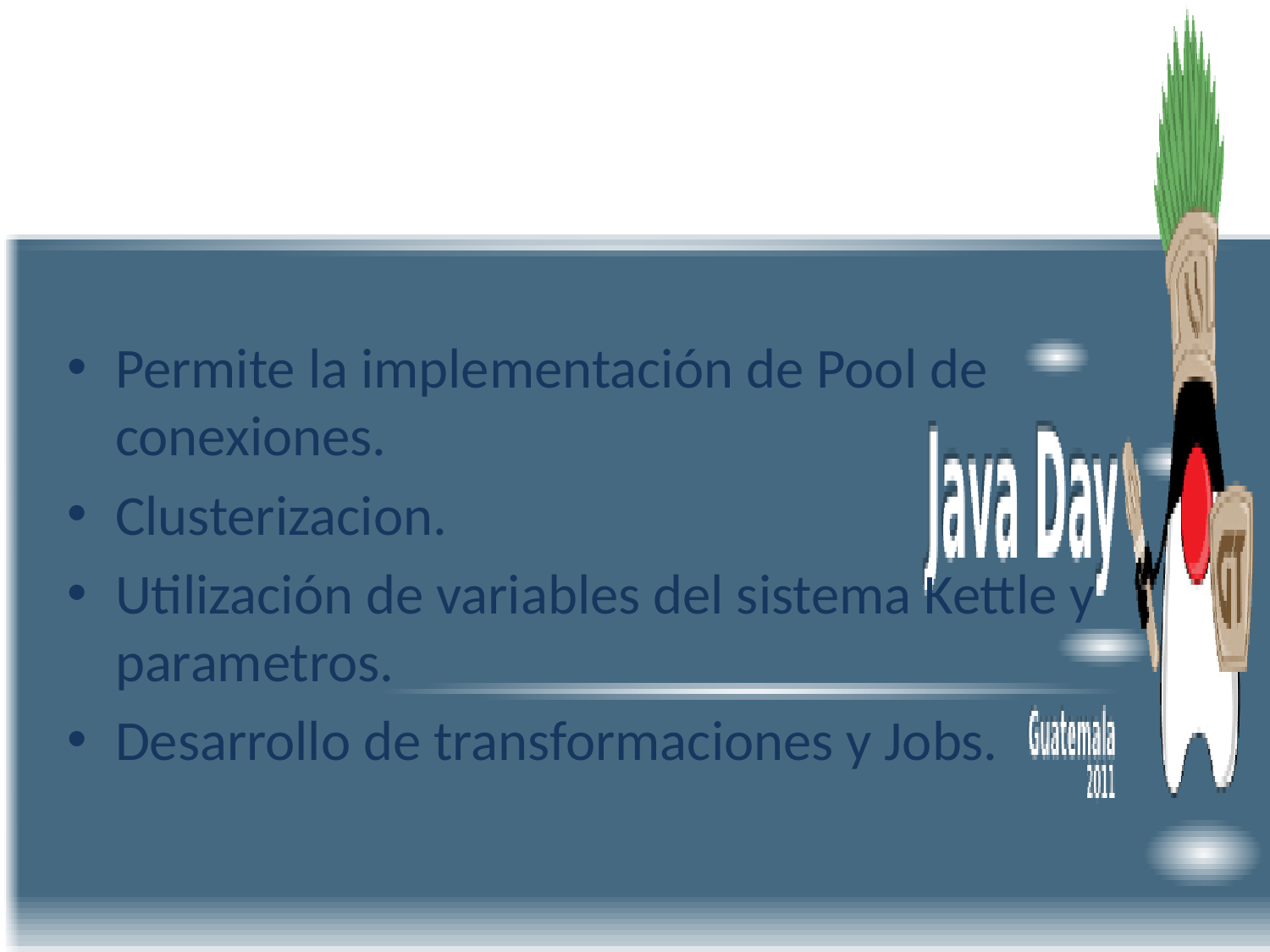

# Spoon

Permite la implementación de Pool de conexiones.
Clusterizacion.
Utilización de variables del sistema Kettle y parametros.
Desarrollo de transformaciones y Jobs.